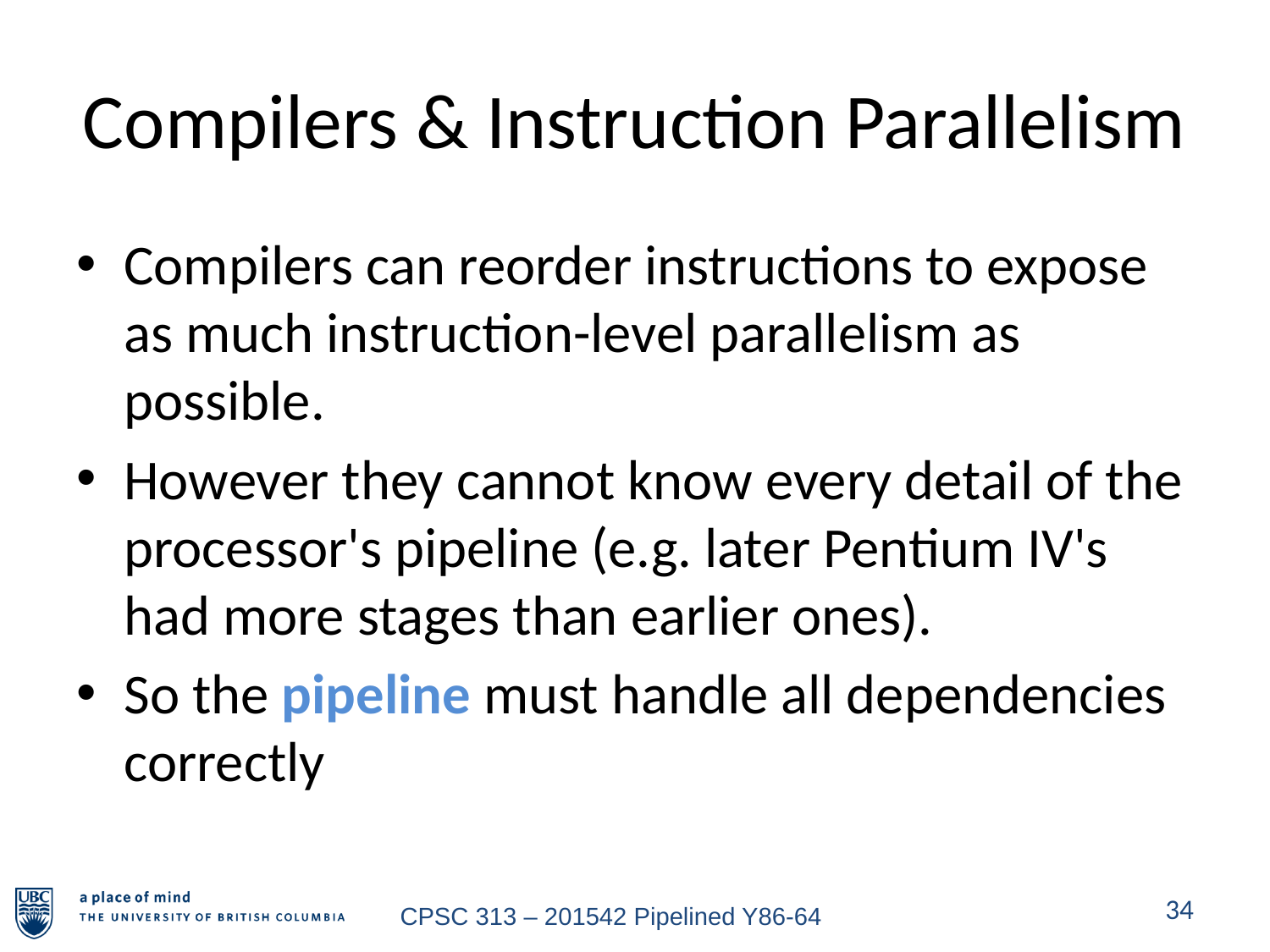

# Compilers & Instruction Parallelism
Compilers can reorder instructions to expose as much instruction-level parallelism as possible.
However they cannot know every detail of the processor's pipeline (e.g. later Pentium IV's had more stages than earlier ones).
So the pipeline must handle all dependencies correctly

34